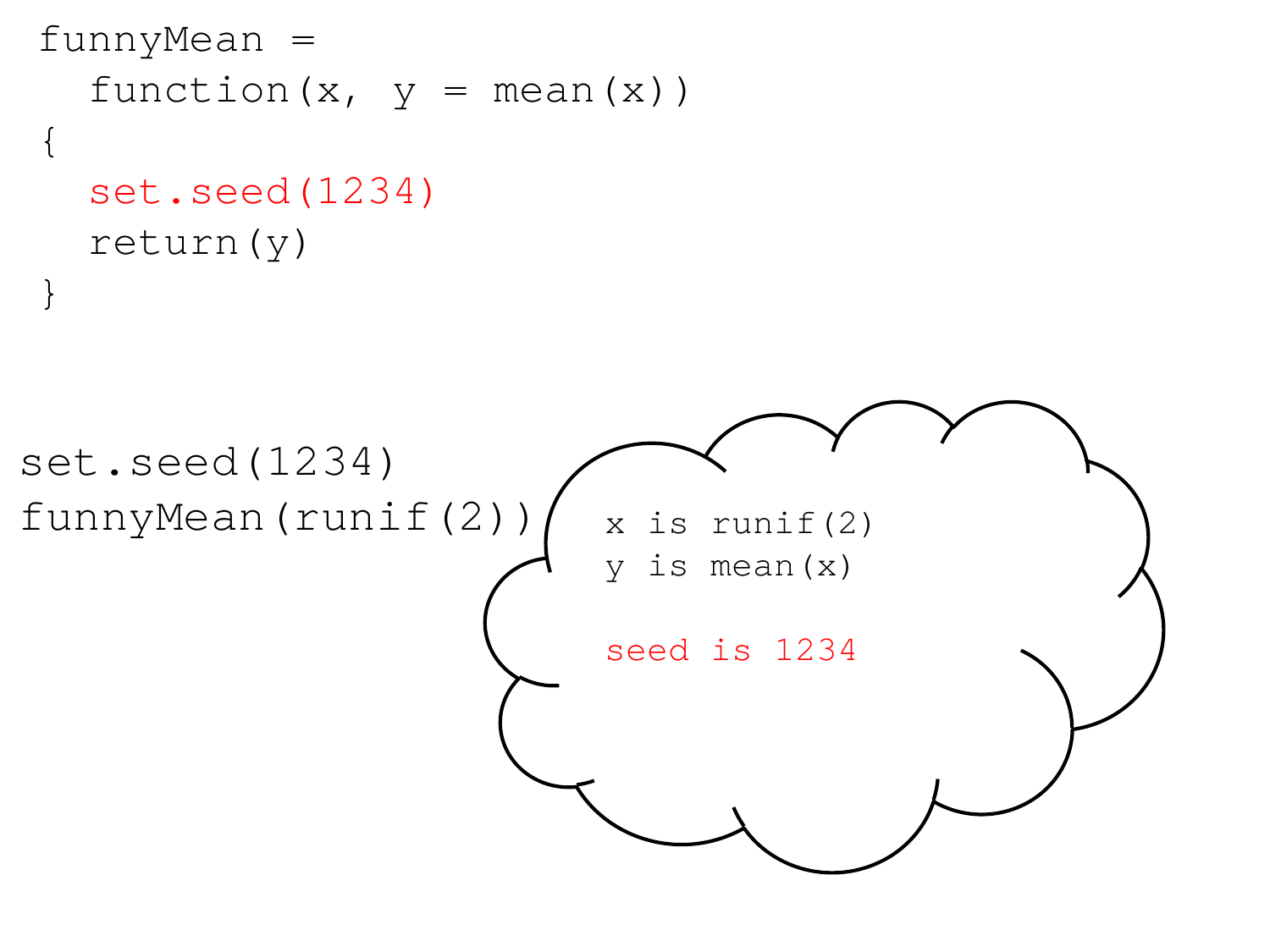

funnyMean =
  function(x, y = mean(x))
{
  set.seed(1234)
  return(y)
}

set.seed(1234)
funnyMean(runif(2))
x is runif(2)
y is mean(x)

seed is 1234